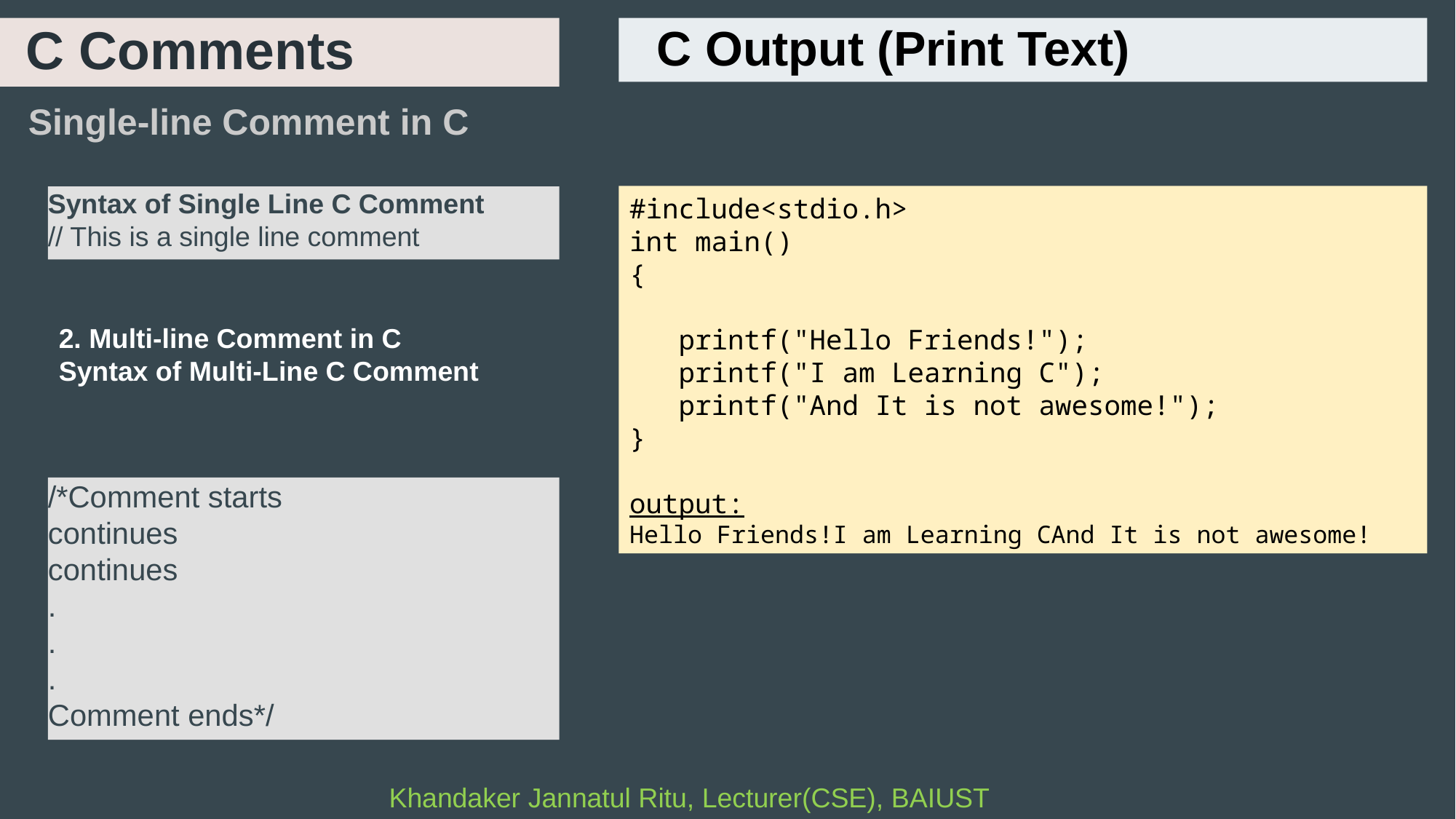

# C Comments
  C Output (Print Text)
Single-line Comment in C
Syntax of Single Line C Comment
// This is a single line comment
#include<stdio.h>
int main()
{

   printf("Hello Friends!");
   printf("I am Learning C");
   printf("And It is not awesome!");
}

output:
Hello Friends!I am Learning CAnd It is not awesome!
2. Multi-line Comment in C
Syntax of Multi-Line C Comment
/*Comment starts
continues
continues
.
.
.
Comment ends*/
Khandaker Jannatul Ritu, Lecturer(CSE), BAIUST